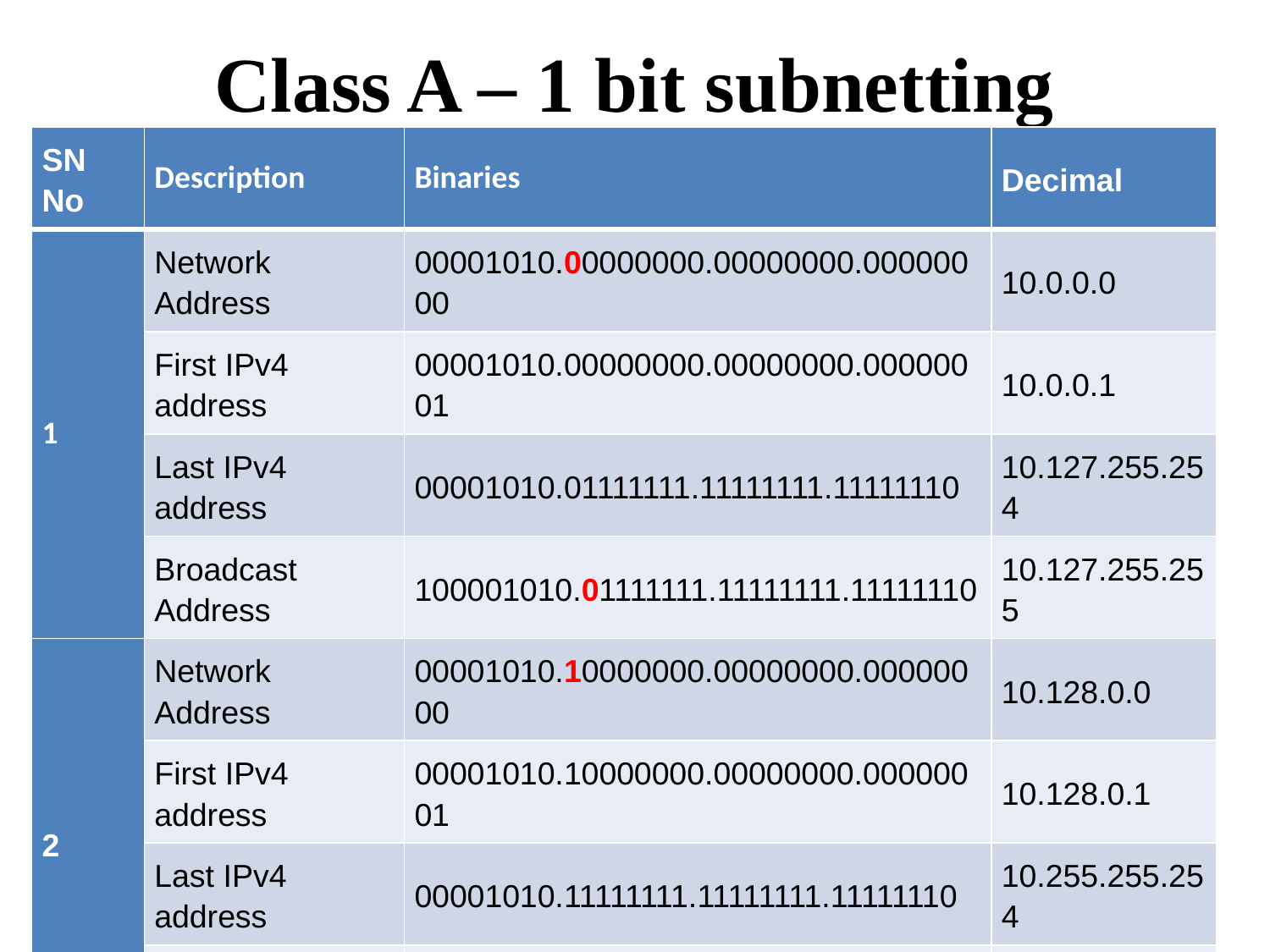

# Class A – 1 bit subnetting
| SN No | Description | Binaries | Decimal |
| --- | --- | --- | --- |
| 1 | Network Address | 00001010.00000000.00000000.00000000 | 10.0.0.0 |
|  | First IPv4 address | 00001010.00000000.00000000.00000001 | 10.0.0.1 |
|  | Last IPv4 address | 00001010.01111111.11111111.11111110 | 10.127.255.254 |
|  | Broadcast Address | 100001010.01111111.11111111.11111110 | 10.127.255.255 |
| 2 | Network Address | 00001010.10000000.00000000.00000000 | 10.128.0.0 |
|  | First IPv4 address | 00001010.10000000.00000000.00000001 | 10.128.0.1 |
|  | Last IPv4 address | 00001010.11111111.11111111.11111110 | 10.255.255.254 |
|  | Broadcast Address | 00001010.11111111.11111111.11111111 | 10.255.255.255 |
20